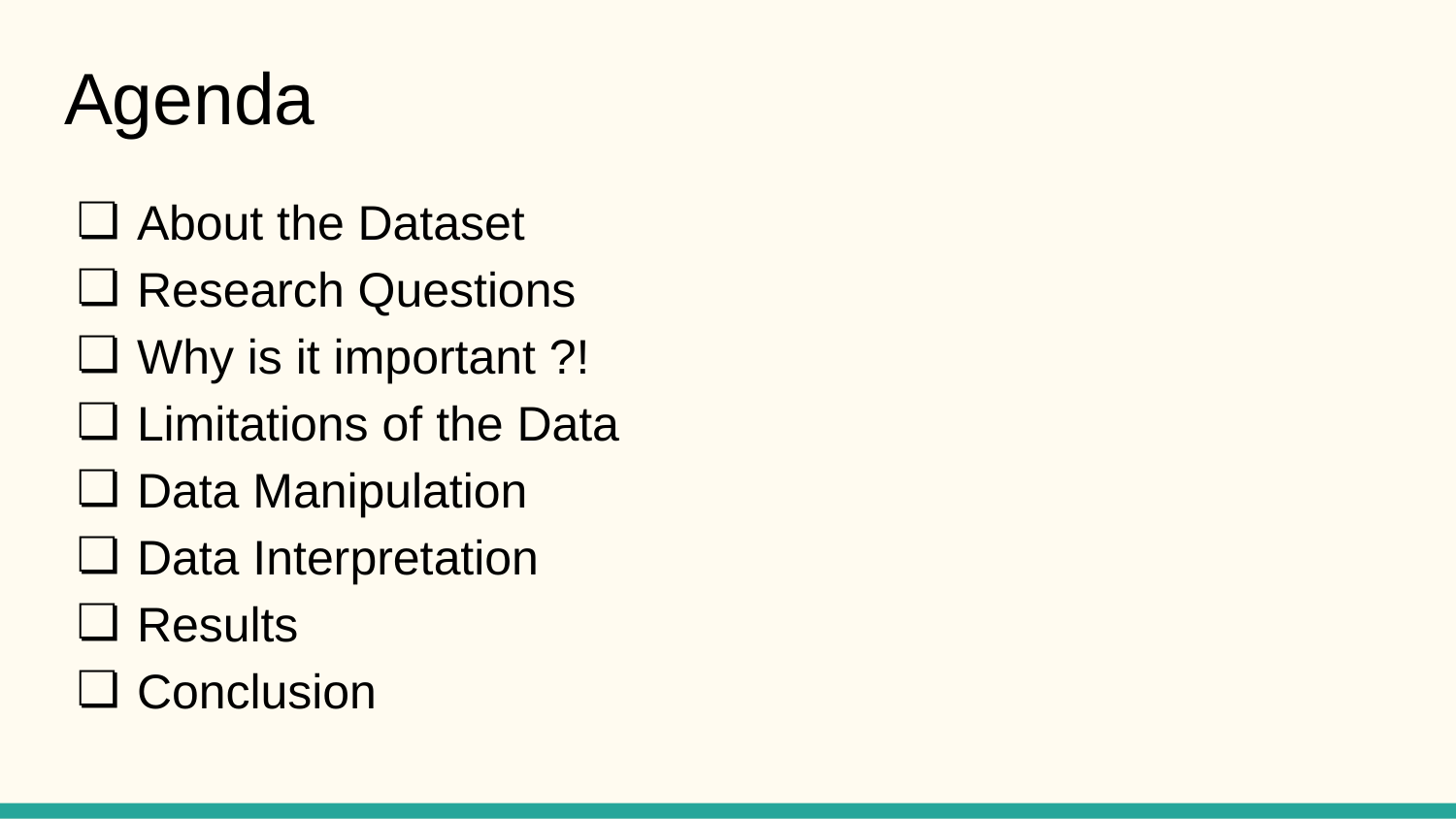

# Agenda
About the Dataset
Research Questions
Why is it important ?!
Limitations of the Data
Data Manipulation
Data Interpretation
Results
Conclusion